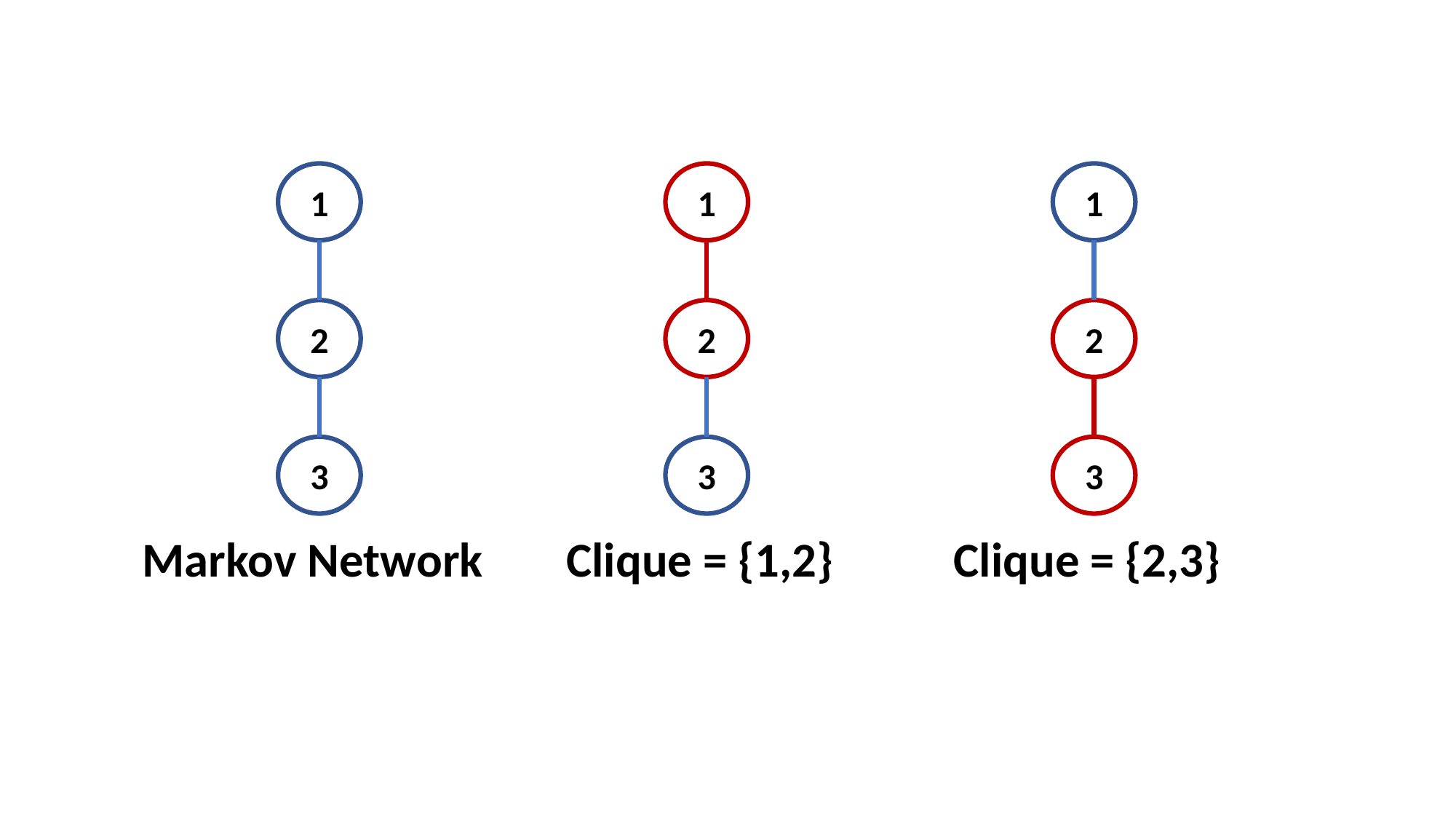

1
1
1
2
2
2
3
3
3
Markov Network
Clique = {1,2}
Clique = {2,3}